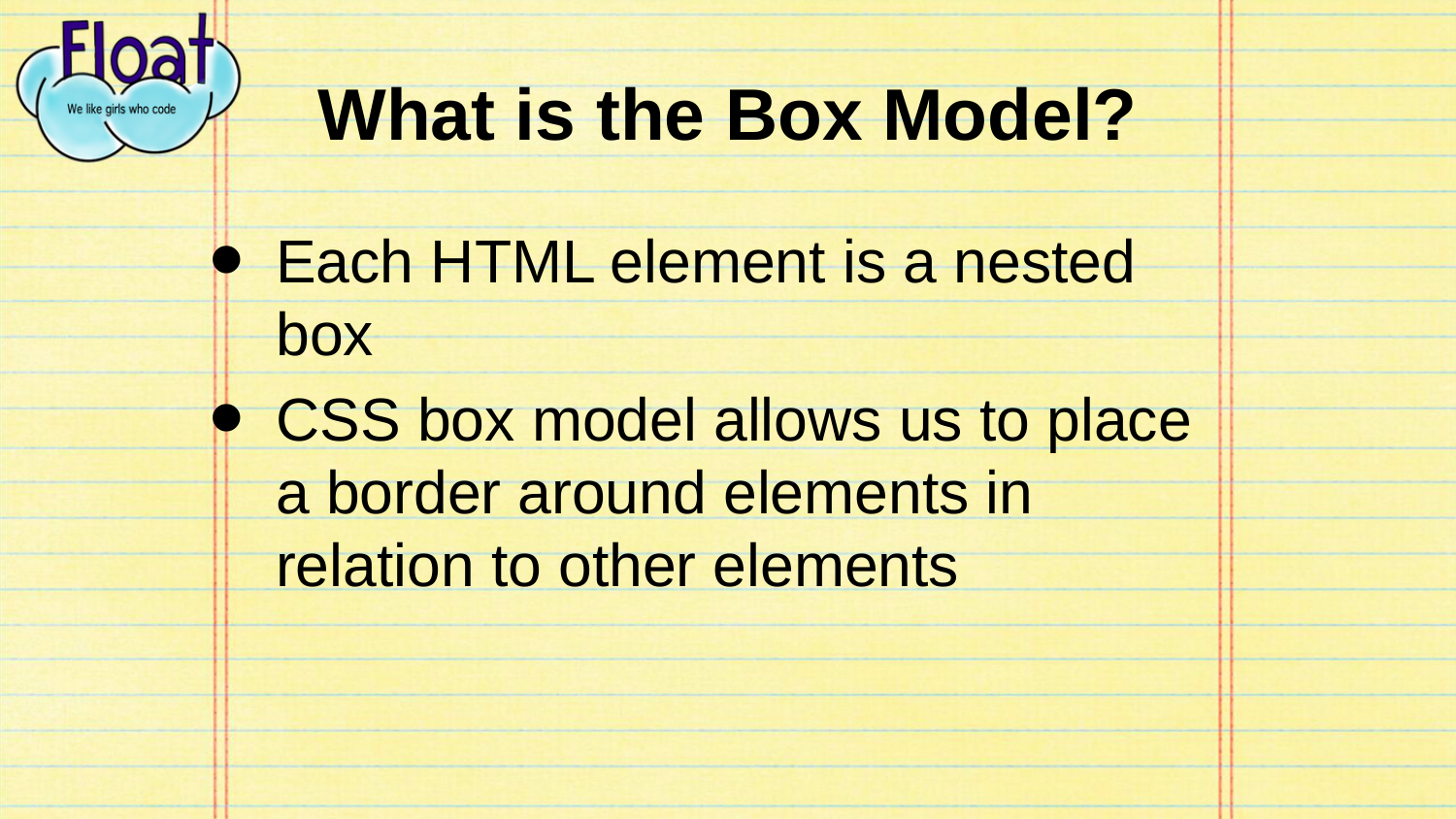

# What is the Box Model?
Each HTML element is a nested box
CSS box model allows us to place a border around elements in relation to other elements